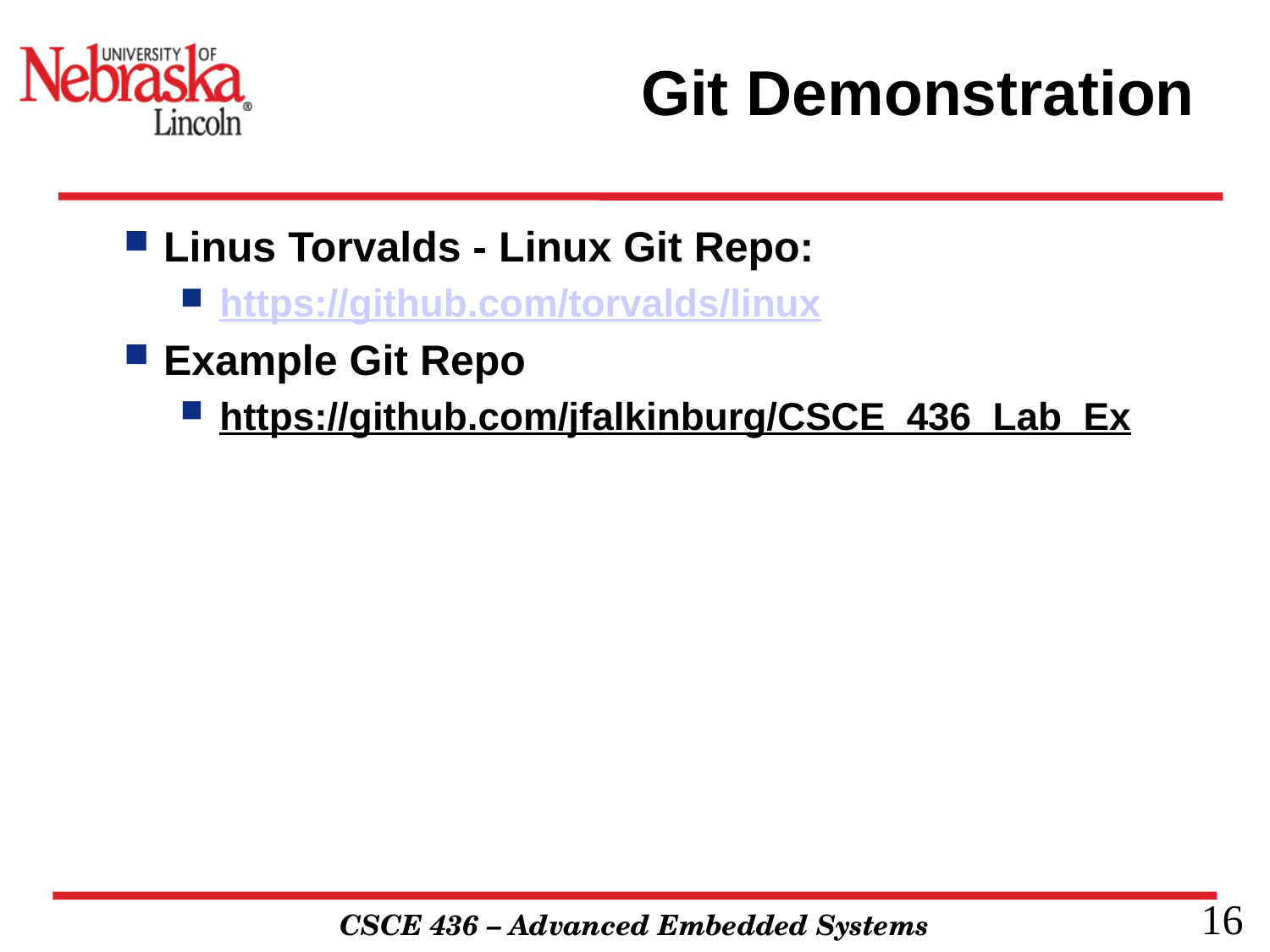

# Git Demonstration
Linus Torvalds - Linux Git Repo:
https://github.com/torvalds/linux
Example Git Repo
https://github.com/jfalkinburg/CSCE_436_Lab_Ex

16